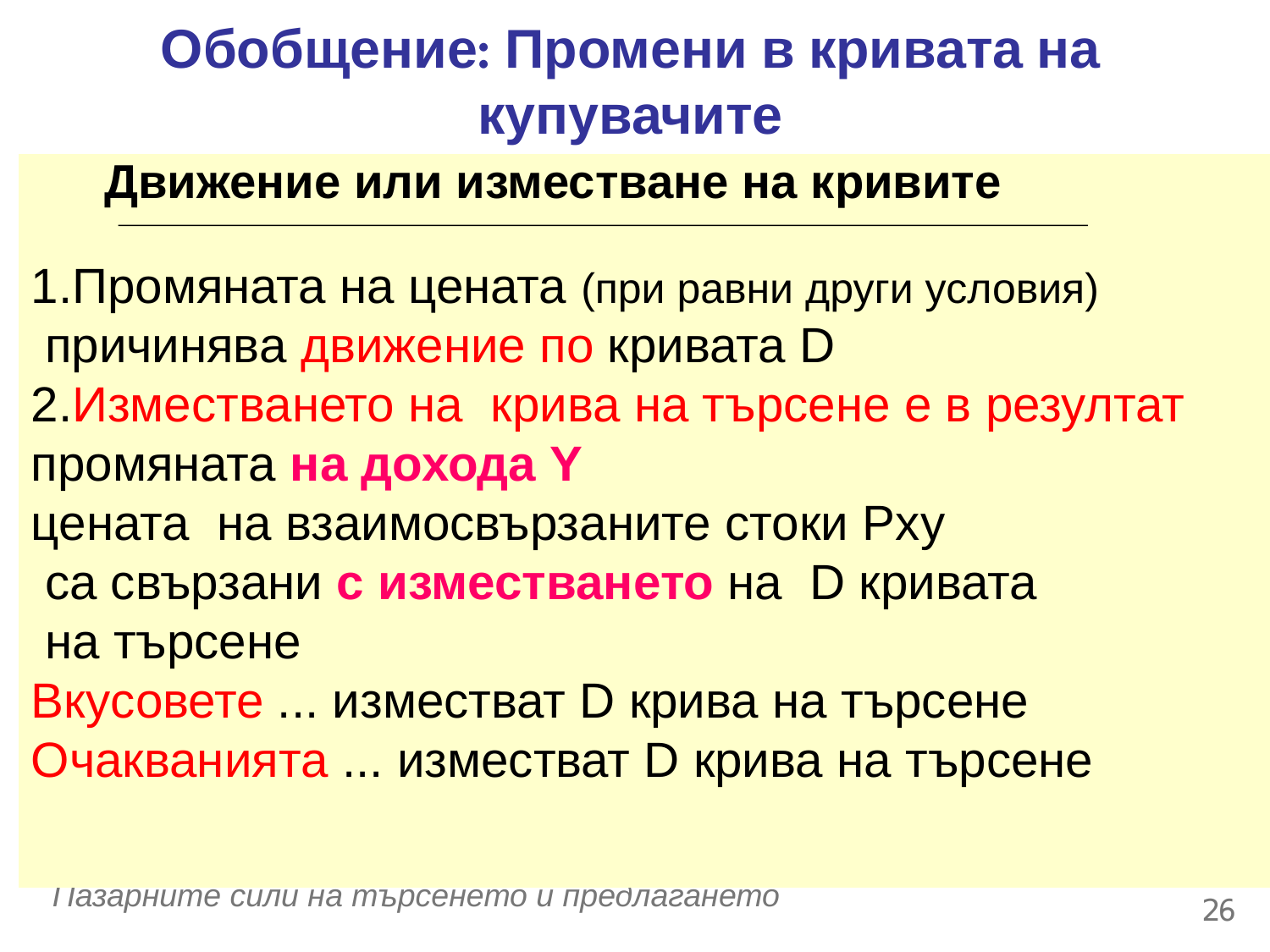

Обобщение: Промени в кривата на купувачите
0
Движение или изместване на кривите
1.Промяната на цената (при равни други условия)
 причинява движение по кривата D
2.Изместването на  крива на търсене е в резултат
промяната на дохода Y
цената  на взаимосвързаните стоки Рxy
 са свързани с изместването на  D кривата
 на търсене
Вкусовете ... изместват D крива на търсене
Очакванията ... изместват D крива на търсене

26
Пазарните сили на търсенето и предлагането